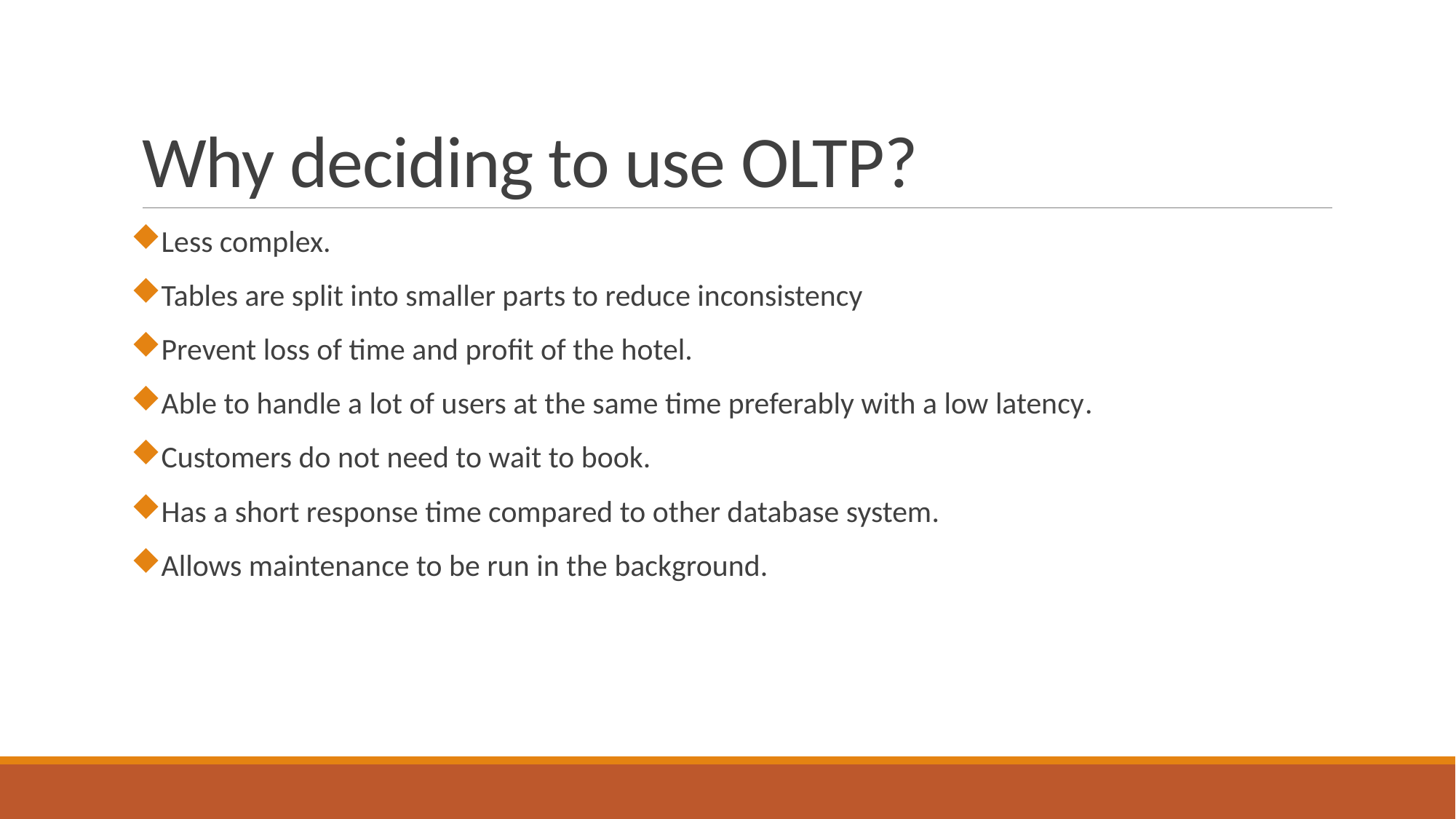

# Why deciding to use OLTP?
Less complex.
Tables are split into smaller parts to reduce inconsistency
Prevent loss of time and profit of the hotel.
Able to handle a lot of users at the same time preferably with a low latency.
Customers do not need to wait to book.
Has a short response time compared to other database system.
Allows maintenance to be run in the background.